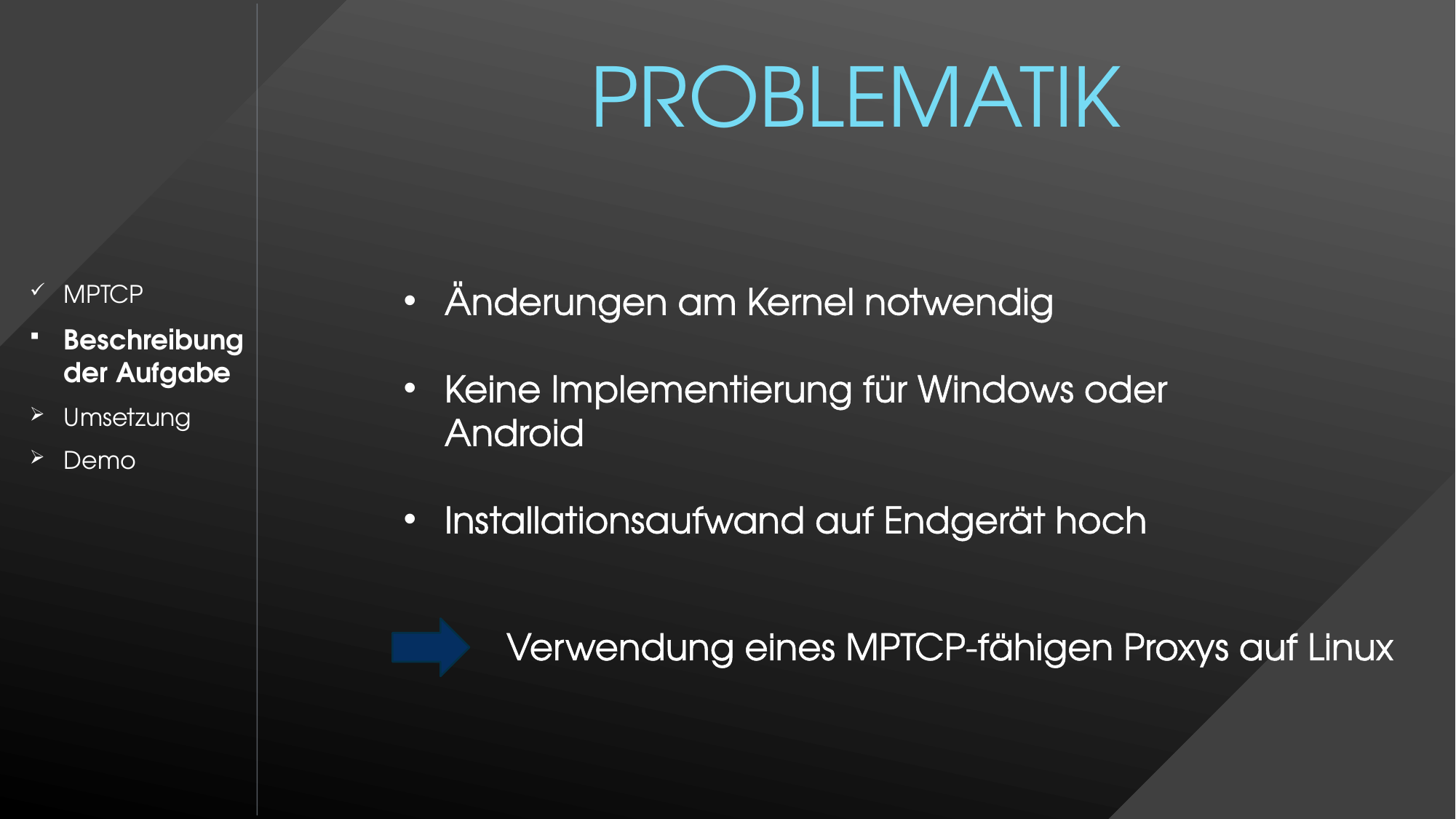

# Problematik
MPTCP
Beschreibung der Aufgabe
Umsetzung
Demo

Änderungen am Kernel notwendig

Keine Implementierung für Windows oder Android

Installationsaufwand auf Endgerät hoch

Verwendung eines MPTCP-fähigen Proxys auf Linux